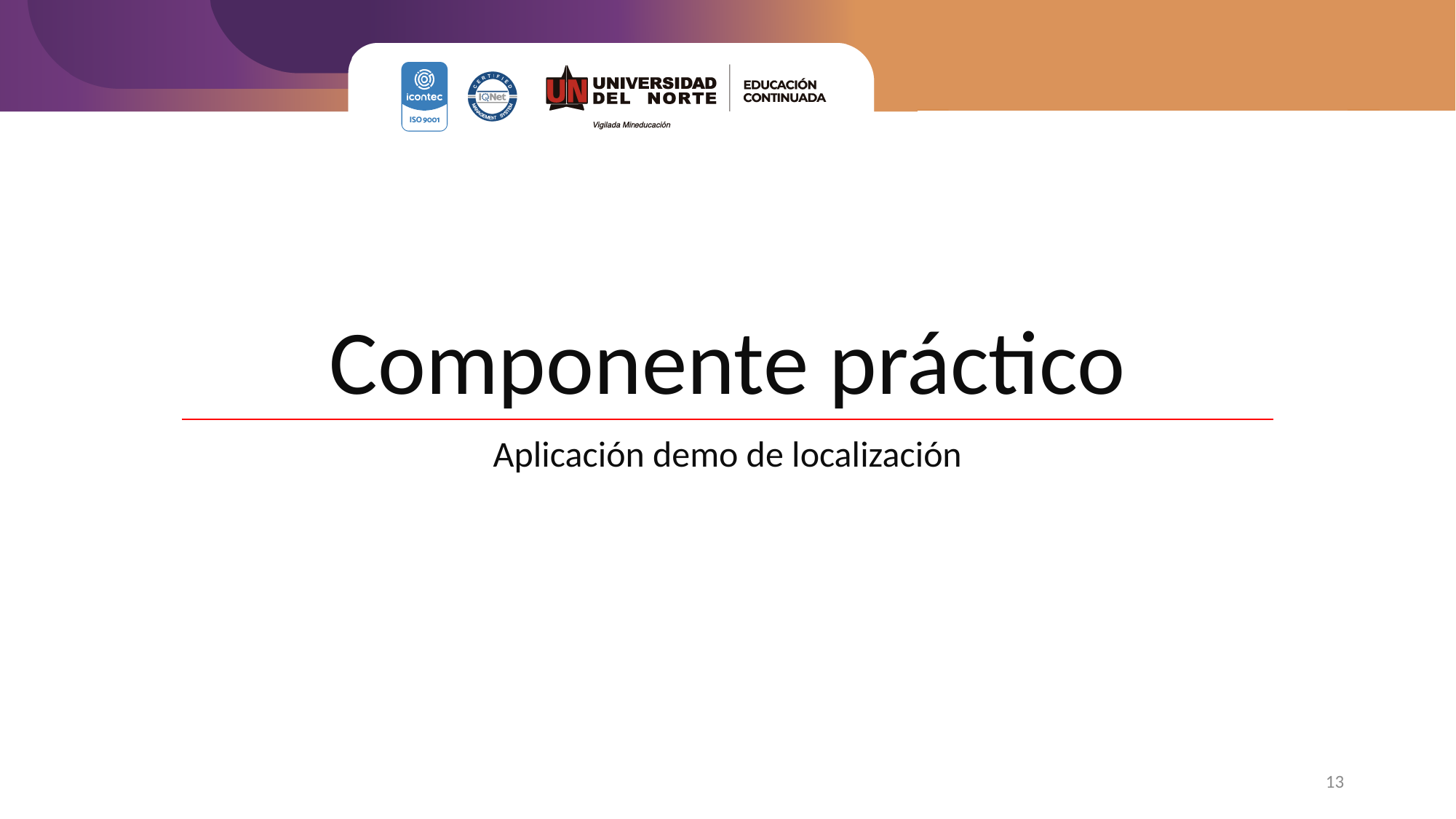

# Componente práctico
Aplicación demo de localización
13